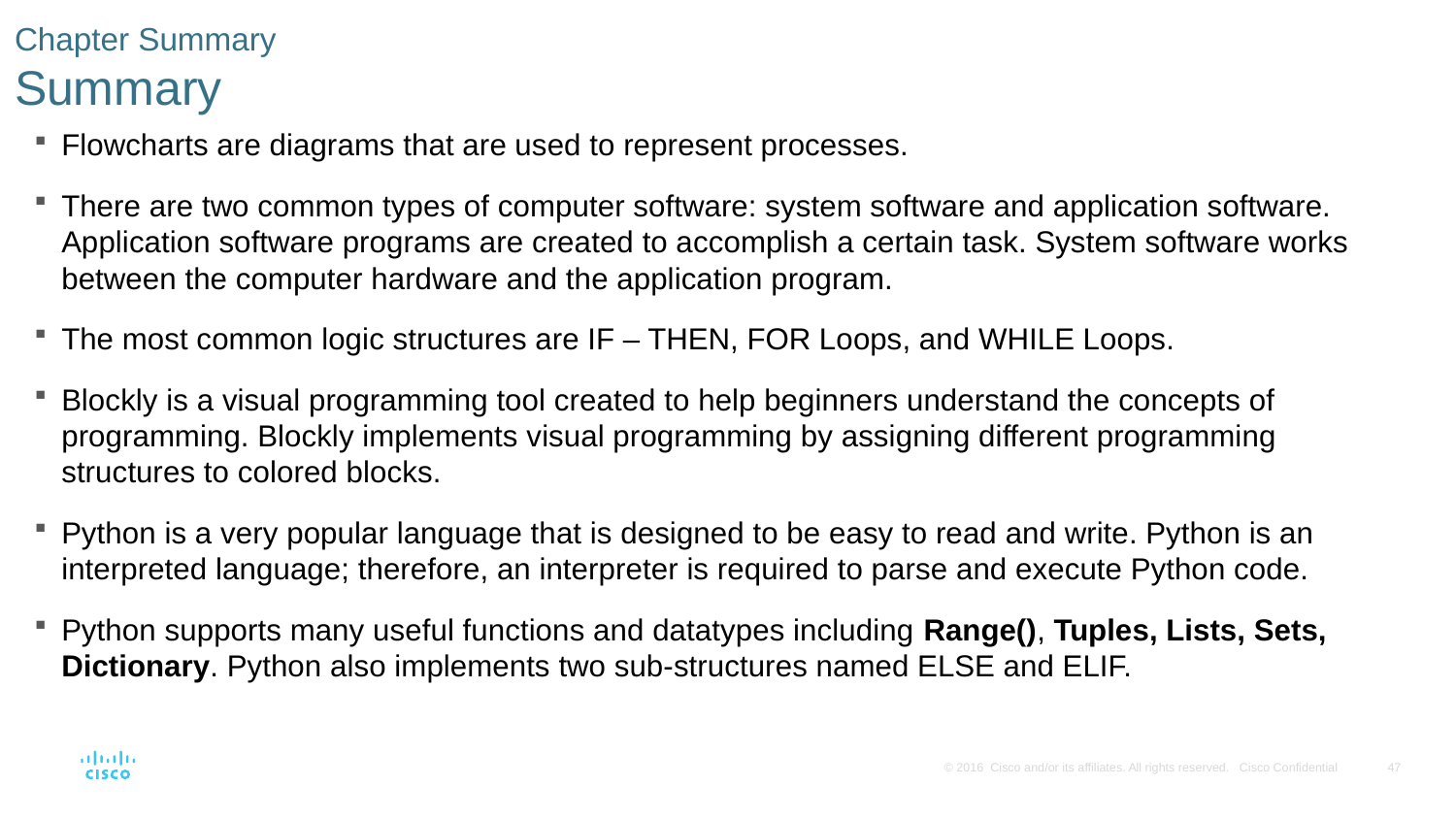

# Chapter Summary Summary
Flowcharts are diagrams that are used to represent processes.
There are two common types of computer software: system software and application software. Application software programs are created to accomplish a certain task. System software works between the computer hardware and the application program.
The most common logic structures are IF – THEN, FOR Loops, and WHILE Loops.
Blockly is a visual programming tool created to help beginners understand the concepts of programming. Blockly implements visual programming by assigning different programming structures to colored blocks.
Python is a very popular language that is designed to be easy to read and write. Python is an interpreted language; therefore, an interpreter is required to parse and execute Python code.
Python supports many useful functions and datatypes including Range(), Tuples, Lists, Sets, Dictionary. Python also implements two sub-structures named ELSE and ELIF.